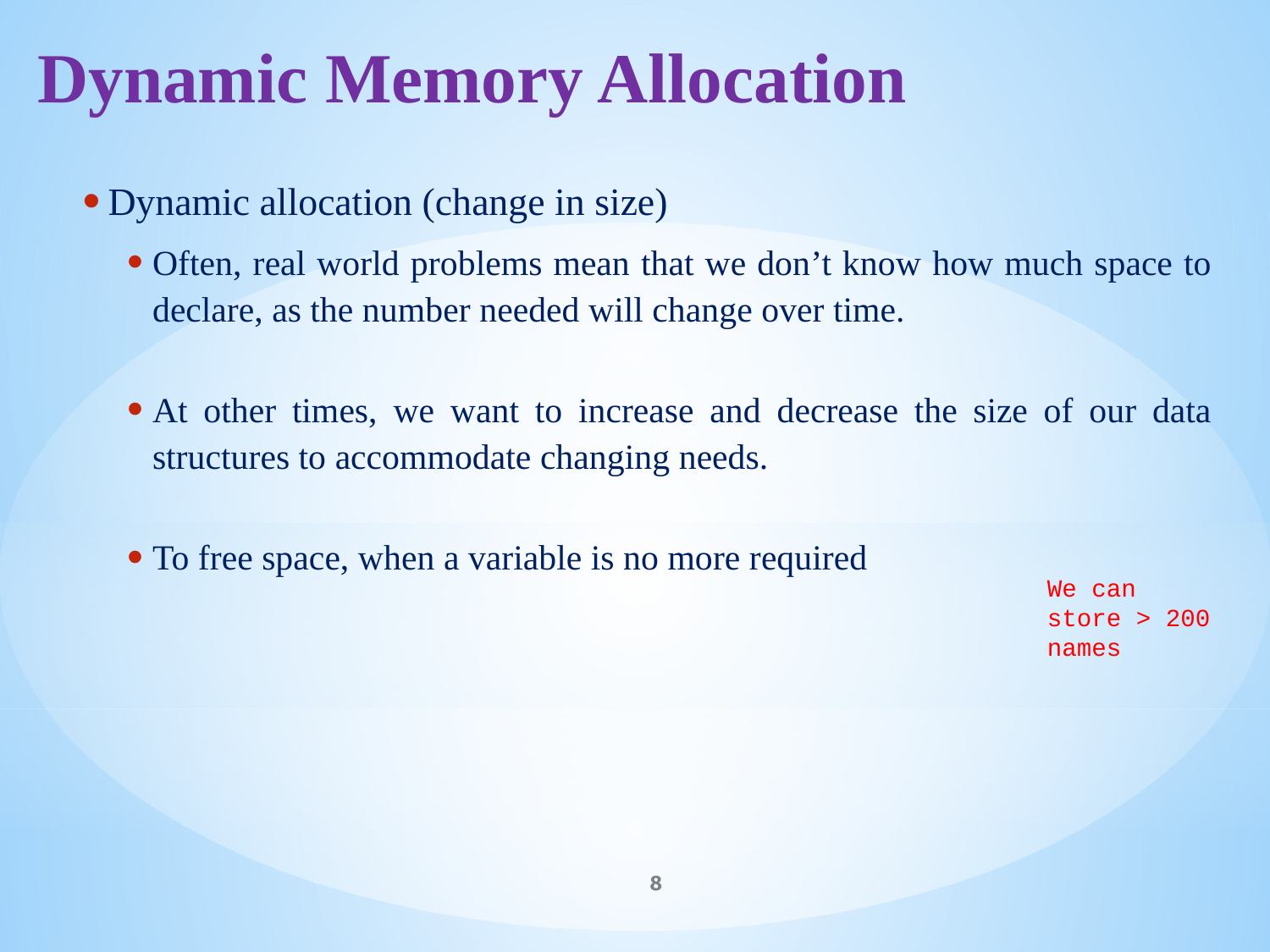

# Dynamic Memory Allocation
Dynamic allocation (change in size)
Often, real world problems mean that we don’t know how much space to declare, as the number needed will change over time.

At other times, we want to increase and decrease the size of our data structures to accommodate changing needs.

To free space, when a variable is no more required
We can
store > 200
names
8